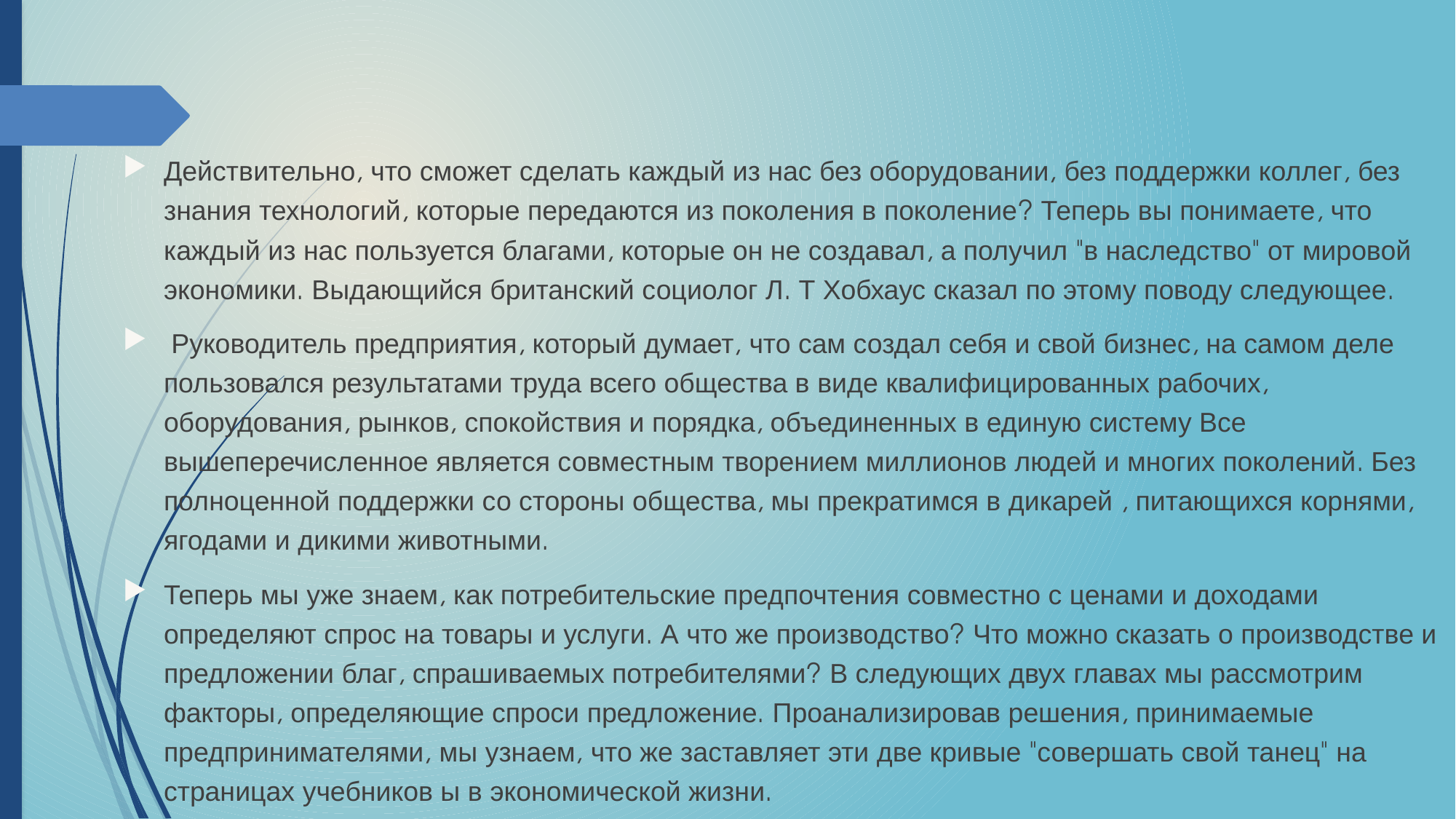

Действительно, что сможет сделать каждый из нас без оборудовании, без поддержки коллег, без знания технологий, которые передаются из поколения в поколение? Теперь вы понимаете, что каждый из нас пользуется благами, которые он не создавал, а получил "в наследство" от мировой экономики. Выдающийся британский социолог Л. Т Хобхаус сказал по этому поводу следующее.
 Руководитель предприятия, который думает, что сам создал себя и свой бизнес, на самом деле пользовался результатами труда всего общества в виде квалифицированных рабочих, оборудования, рынков, спокойствия и порядка, объединенных в единую систему Все вышеперечисленное является совместным творением миллионов людей и многих поколений. Без полноценной поддержки со стороны общества, мы прекратимся в дикарей , питающихся корнями, ягодами и дикими животными.
Теперь мы уже знаем, как потребительские предпочтения совместно с ценами и доходами определяют спрос на товары и услуги. А что же производство? Что можно сказать о производстве и предложении благ, спрашиваемых потребителями? В следующих двух главах мы рассмотрим факторы, определяющие спроси предложение. Проанализировав решения, принимаемые предпринимателями, мы узнаем, что же заставляет эти две кривые "совершать свой танец" на страницах учебников ы в экономической жизни.